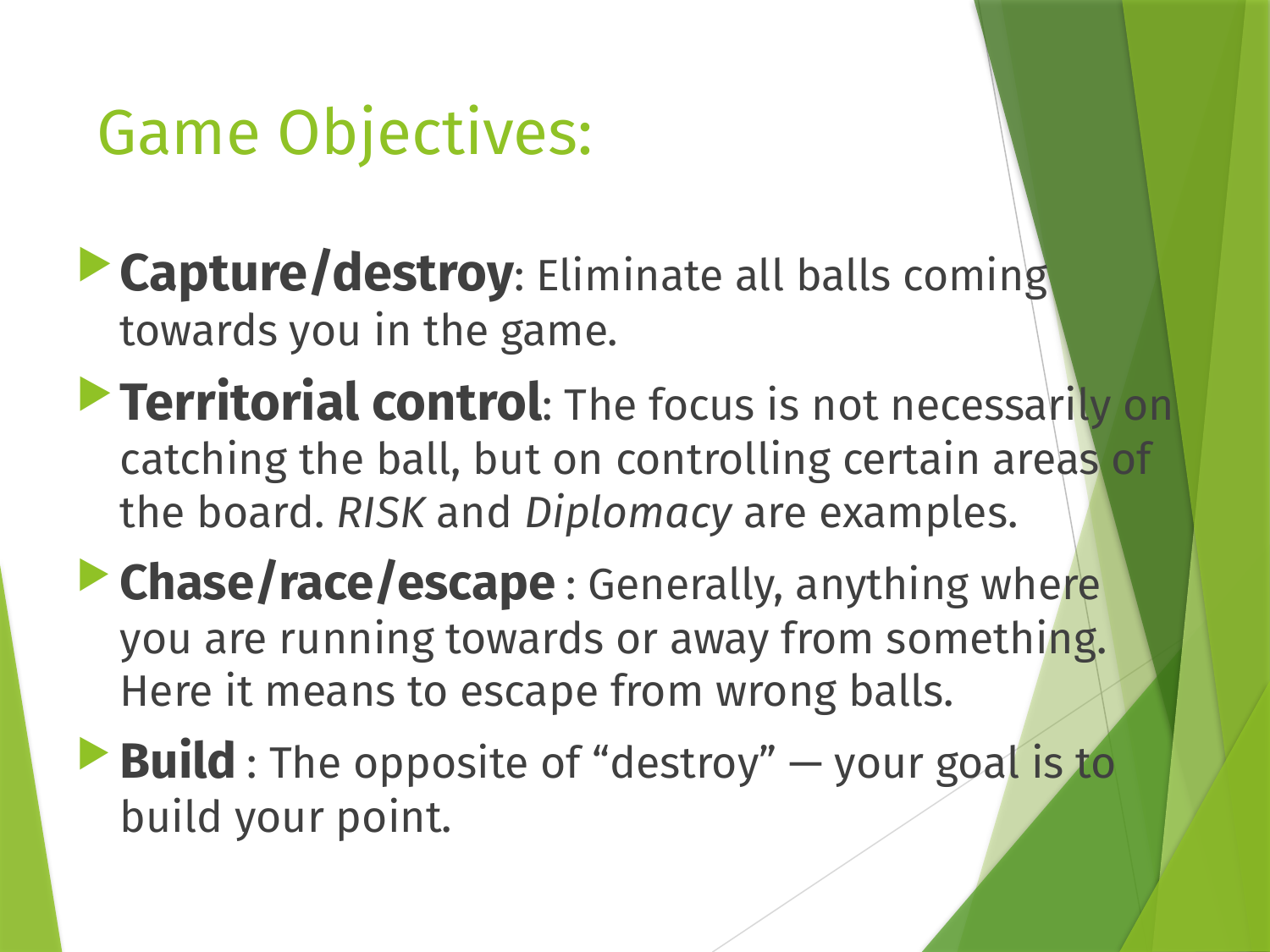

# Game Objectives:
Capture/destroy: Eliminate all balls coming towards you in the game.
Territorial control: The focus is not necessarily on catching the ball, but on controlling certain areas of the board. RISK and Diplomacy are examples.
Chase/race/escape : Generally, anything where you are running towards or away from something. Here it means to escape from wrong balls.
Build : The opposite of “destroy” — your goal is to build your point.